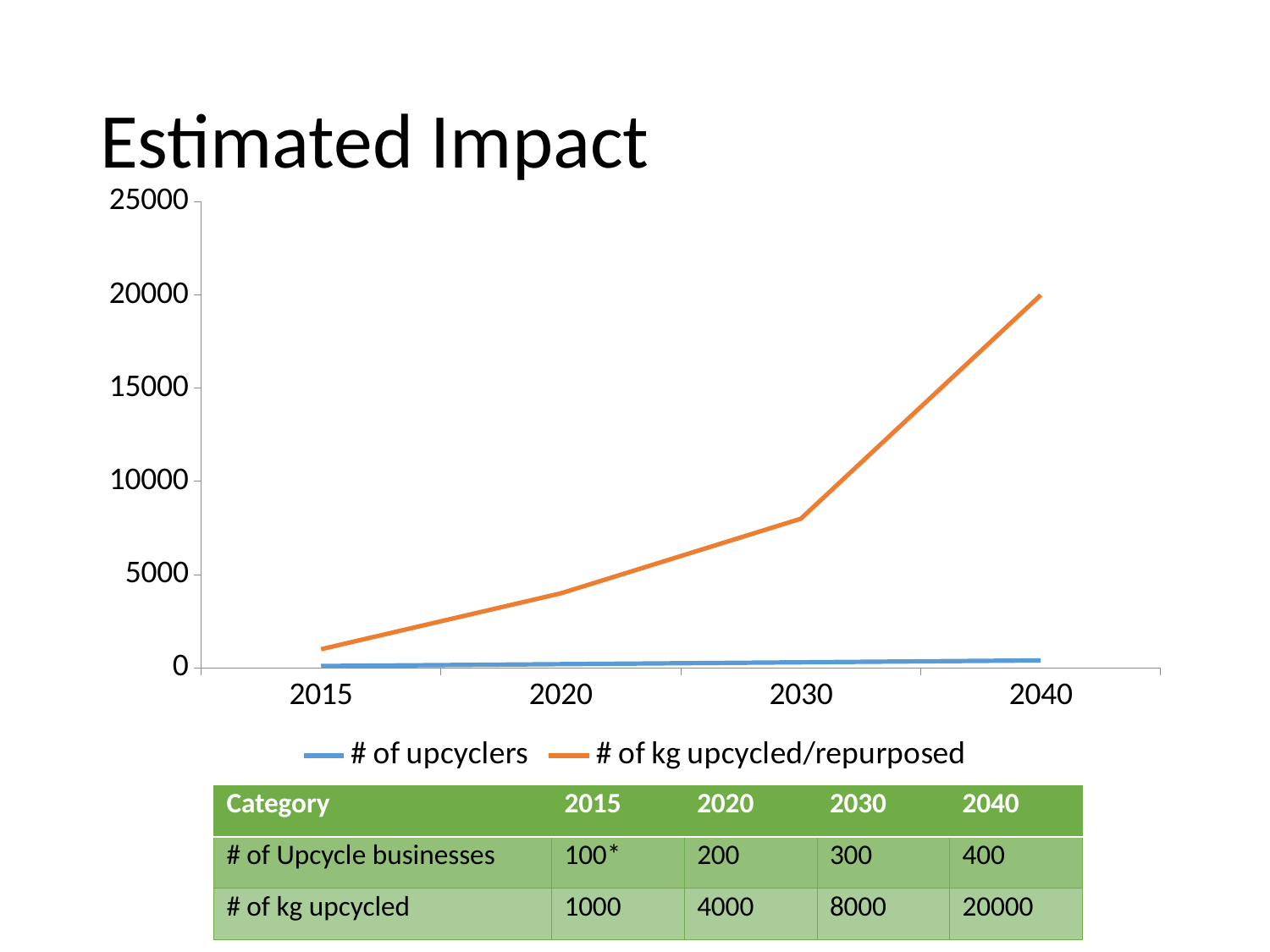

# Estimated Impact

### Chart

| Category | # of upcyclers | # of kg upcycled/repurposed |
|---|---|---|
| 2015 | 100.0 | 1000.0 |
| 2020 | 200.0 | 4000.0 |
| 2030 | 300.0 | 8000.0 |
| 2040 | 400.0 | 20000.0 |
| Category | 2015 | 2020 | 2030 | 2040 |
| --- | --- | --- | --- | --- |
| # of Upcycle businesses | 100\* | 200 | 300 | 400 |
| # of kg upcycled | 1000 | 4000 | 8000 | 20000 |